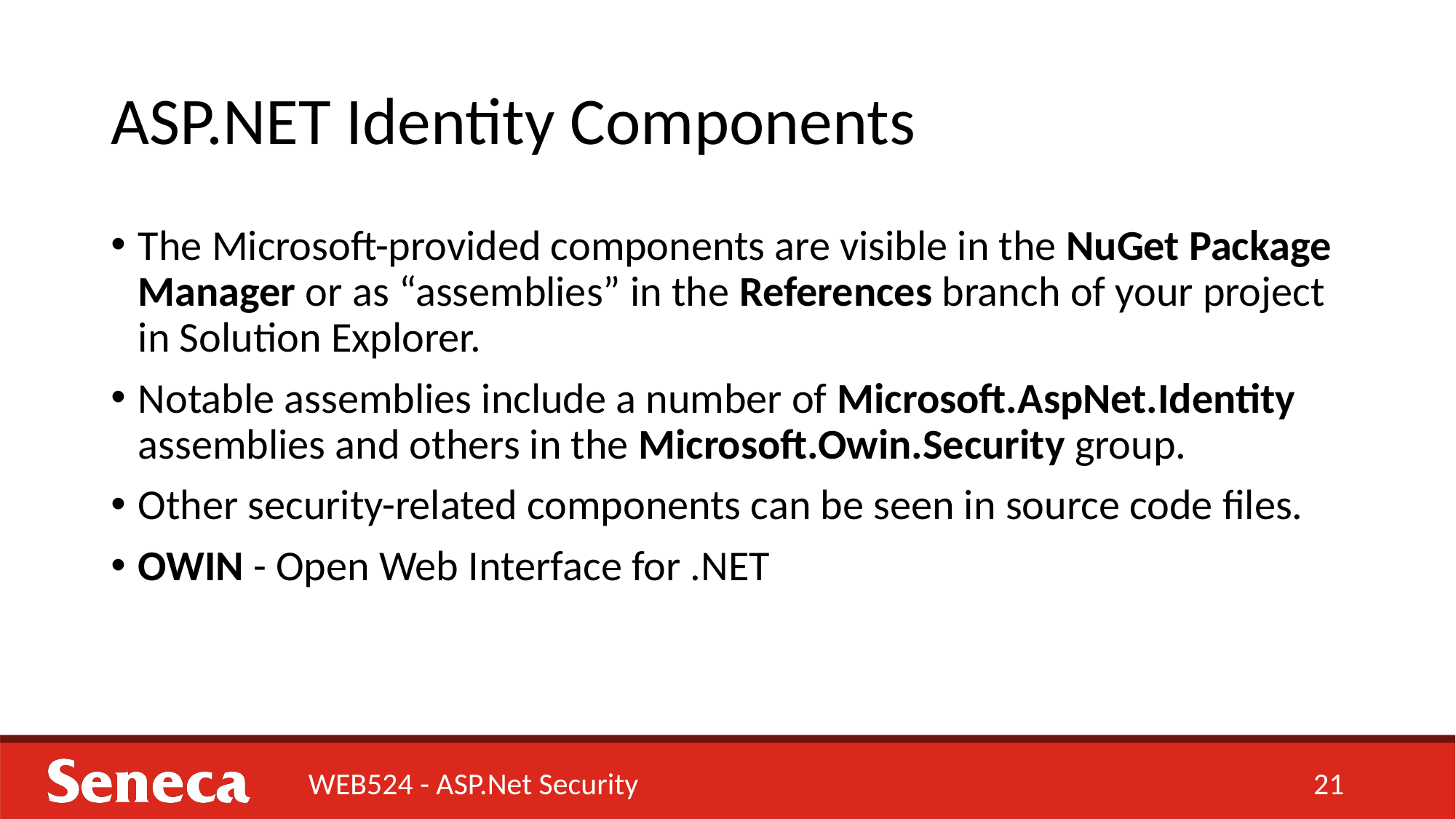

# ASP.NET Identity Components
The Microsoft-provided components are visible in the NuGet Package Manager or as “assemblies” in the References branch of your project in Solution Explorer.
Notable assemblies include a number of Microsoft.AspNet.Identity assemblies and others in the Microsoft.Owin.Security group.
Other security-related components can be seen in source code files.
OWIN - Open Web Interface for .NET
WEB524 - ASP.Net Security
21